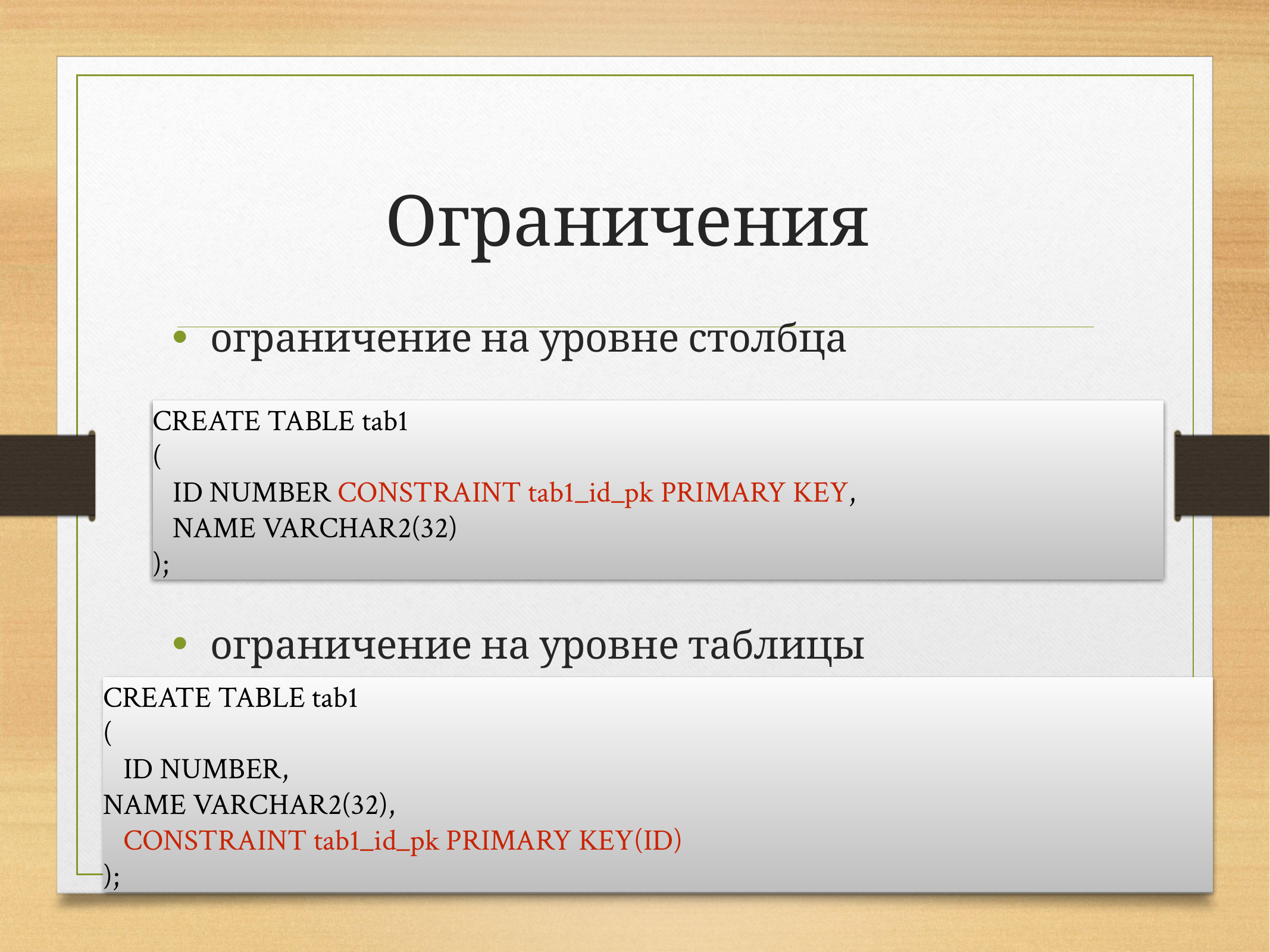

# Ограничения
ограничение на уровне столбца

ограничение на уровне таблицы

CREATE TABLE tab1
(
   ID NUMBER CONSTRAINT tab1_id_pk PRIMARY KEY,
   NAME VARCHAR2(32)
);
CREATE TABLE tab1
(
   ID NUMBER,
NAME VARCHAR2(32),
   CONSTRAINT tab1_id_pk PRIMARY KEY(ID)
);